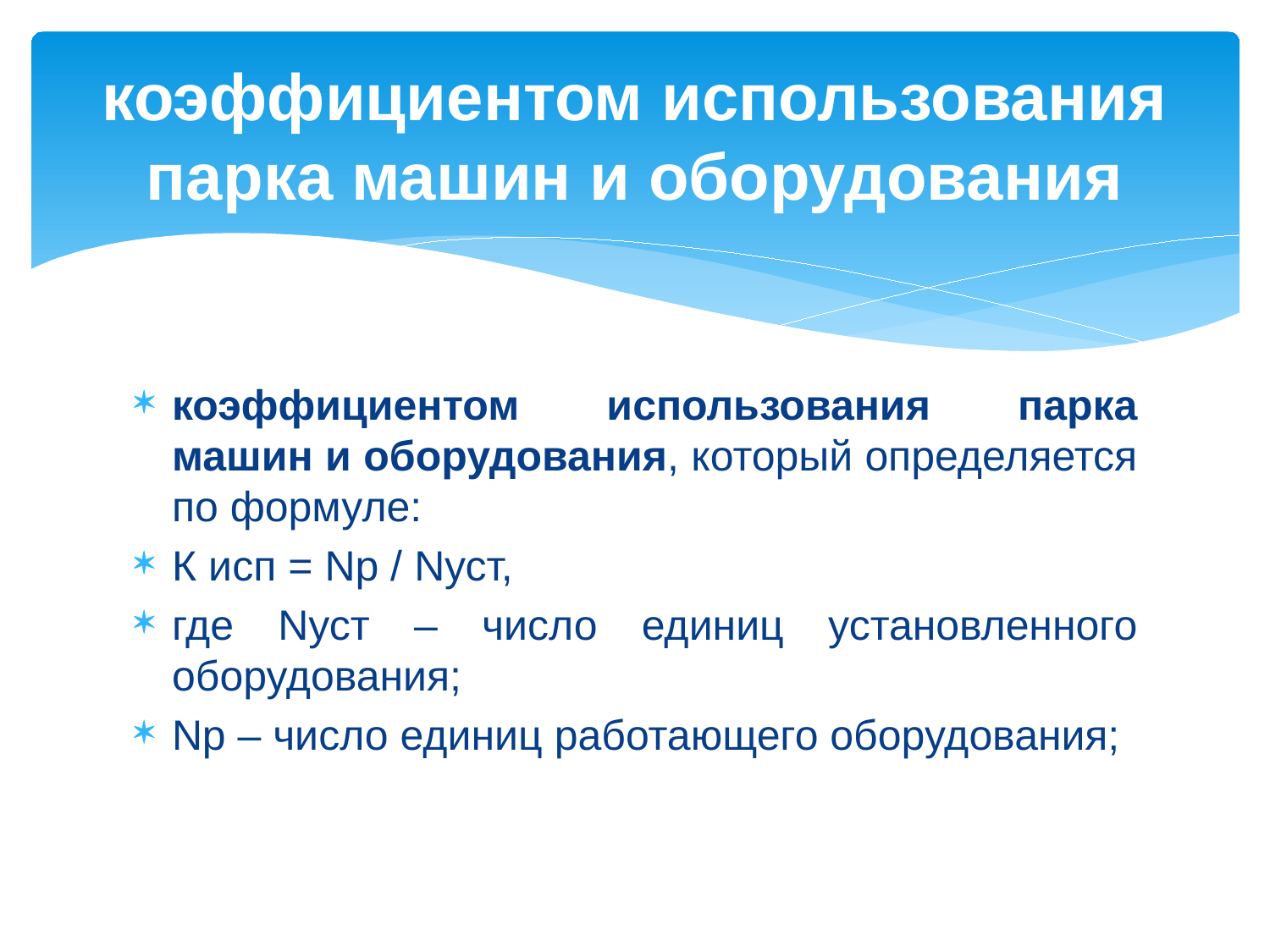

# коэффициентом использования парка машин и оборудования
коэффициентом использования парка машин и оборудования, который определяется по формуле:
К исп = Nр / Nуст,
где Nуст – число единиц установленного оборудования;
Nр – число единиц работающего оборудования;